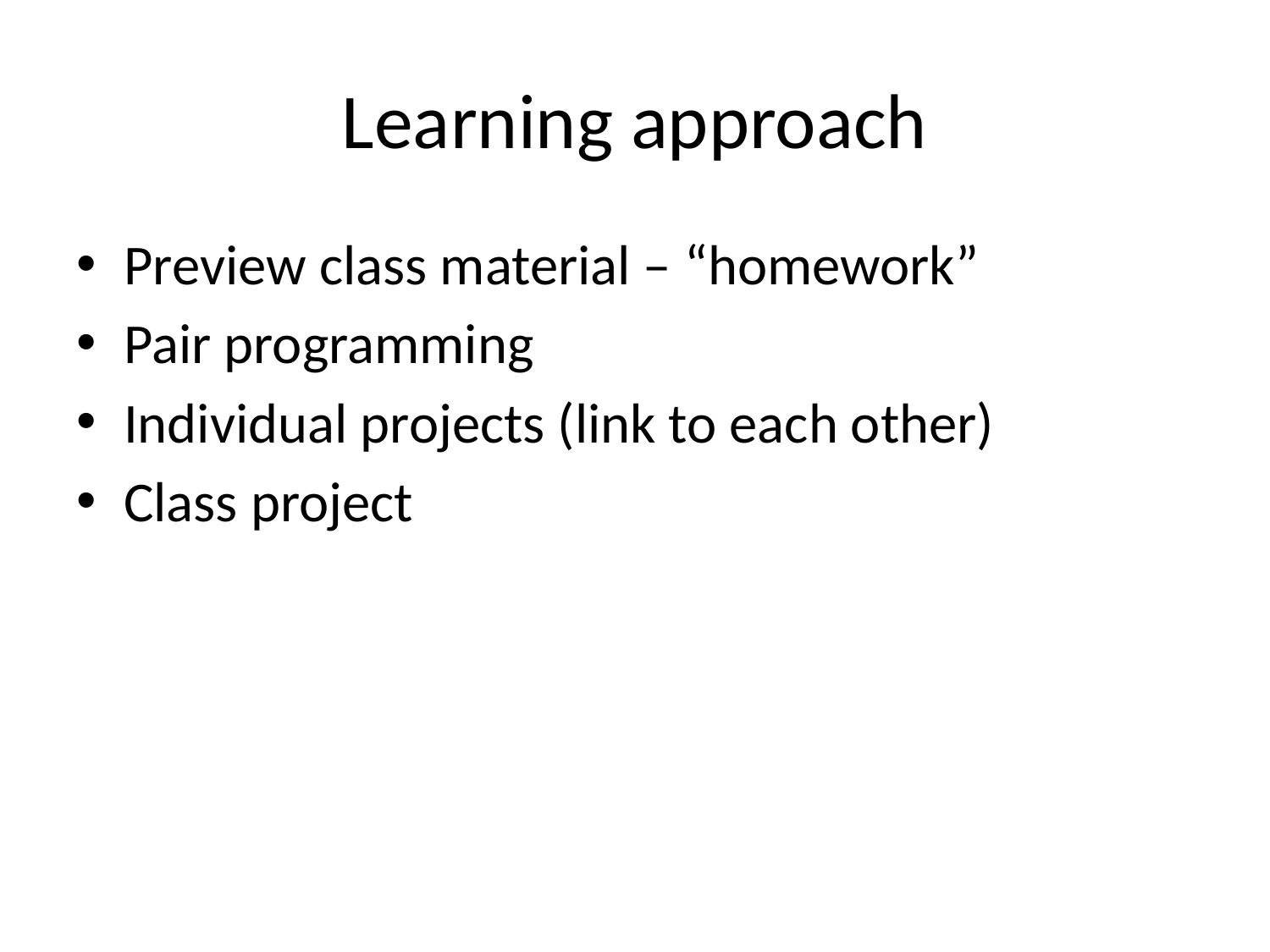

# Learning approach
Preview class material – “homework”
Pair programming
Individual projects (link to each other)
Class project